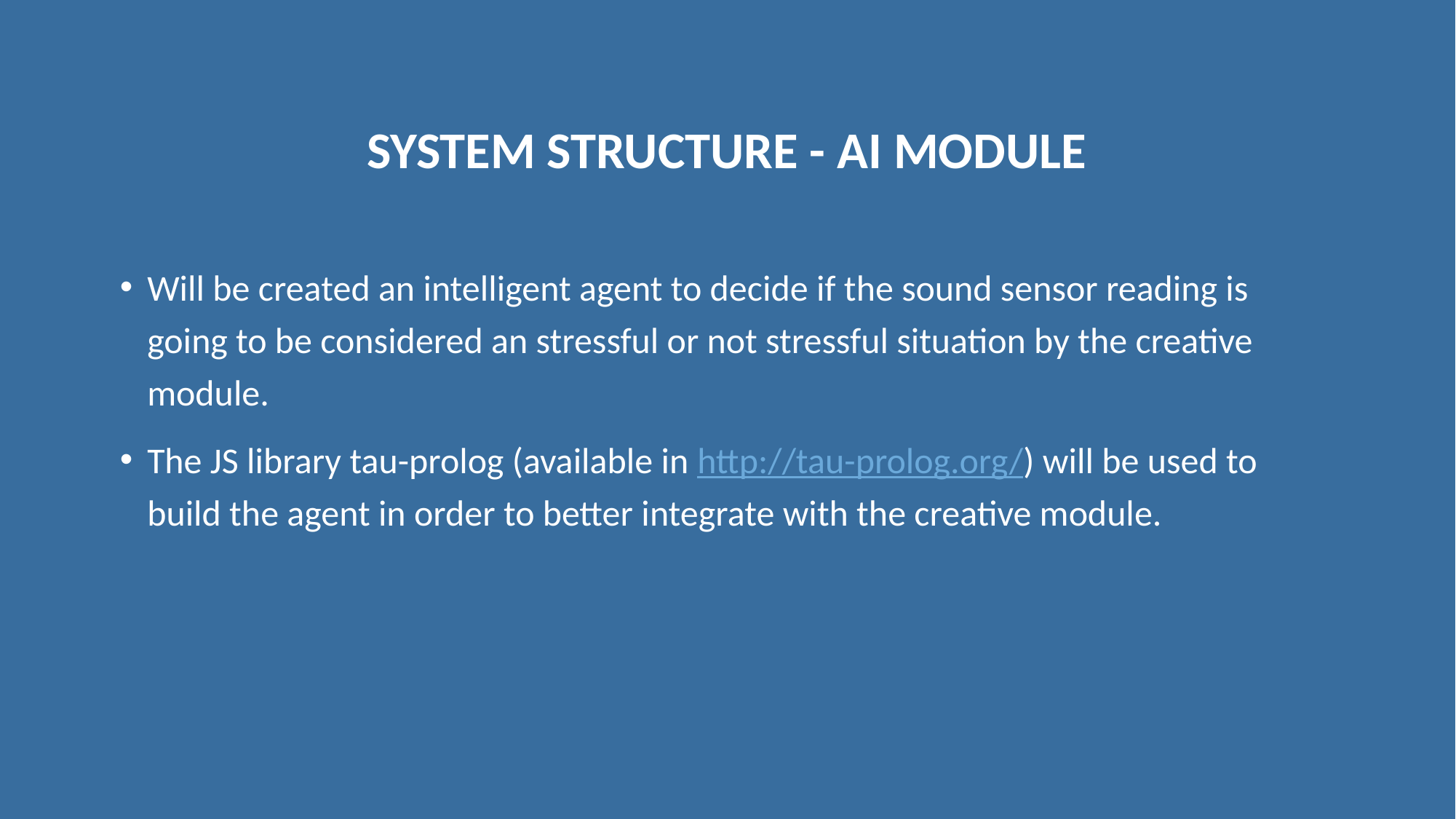

# System structure - AI module
Will be created an intelligent agent to decide if the sound sensor reading is going to be considered an stressful or not stressful situation by the creative module.
The JS library tau-prolog (available in http://tau-prolog.org/) will be used to build the agent in order to better integrate with the creative module.